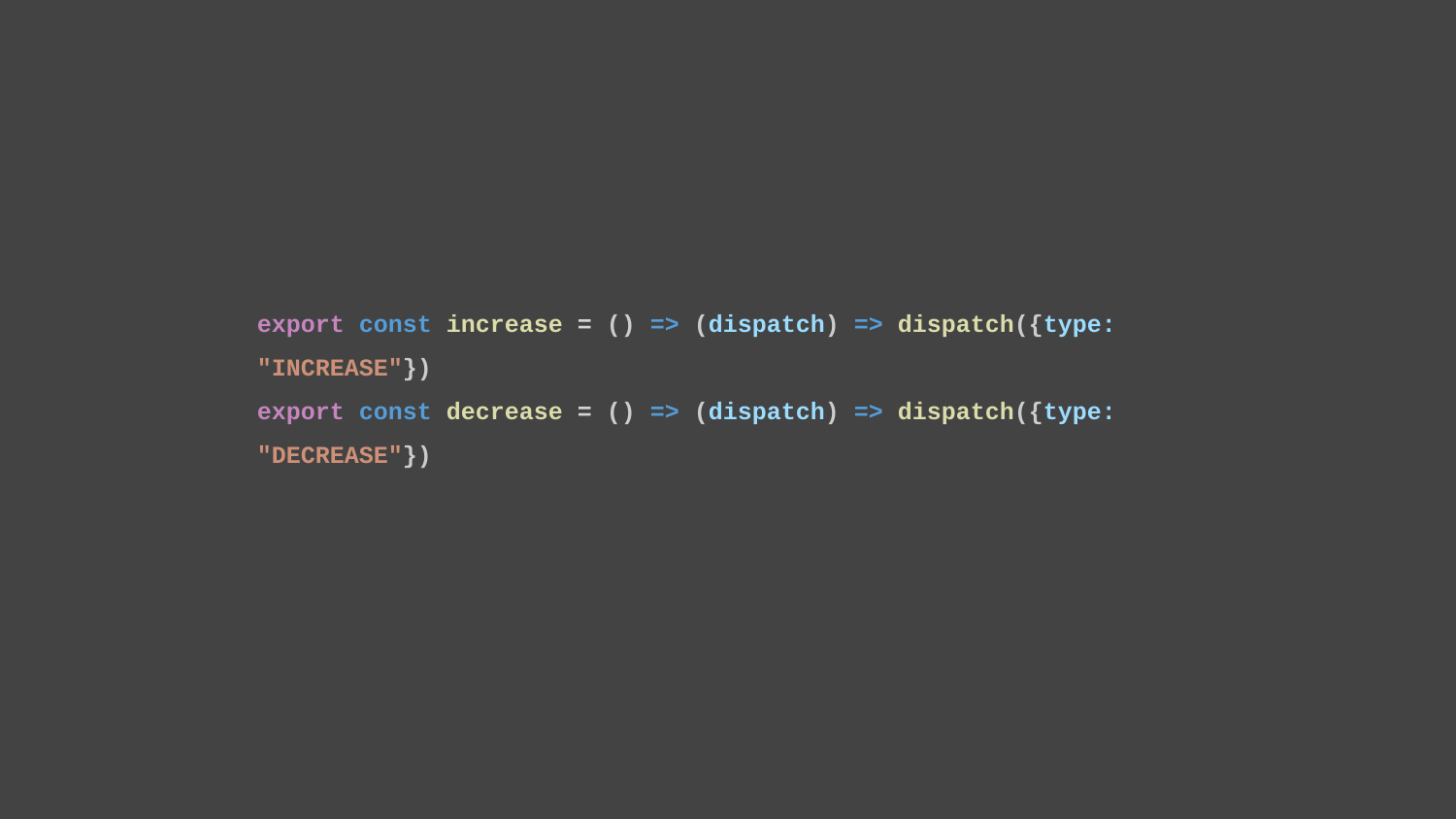

export const increase = () => (dispatch) => dispatch({type: "INCREASE"})
export const decrease = () => (dispatch) => dispatch({type: "DECREASE"})